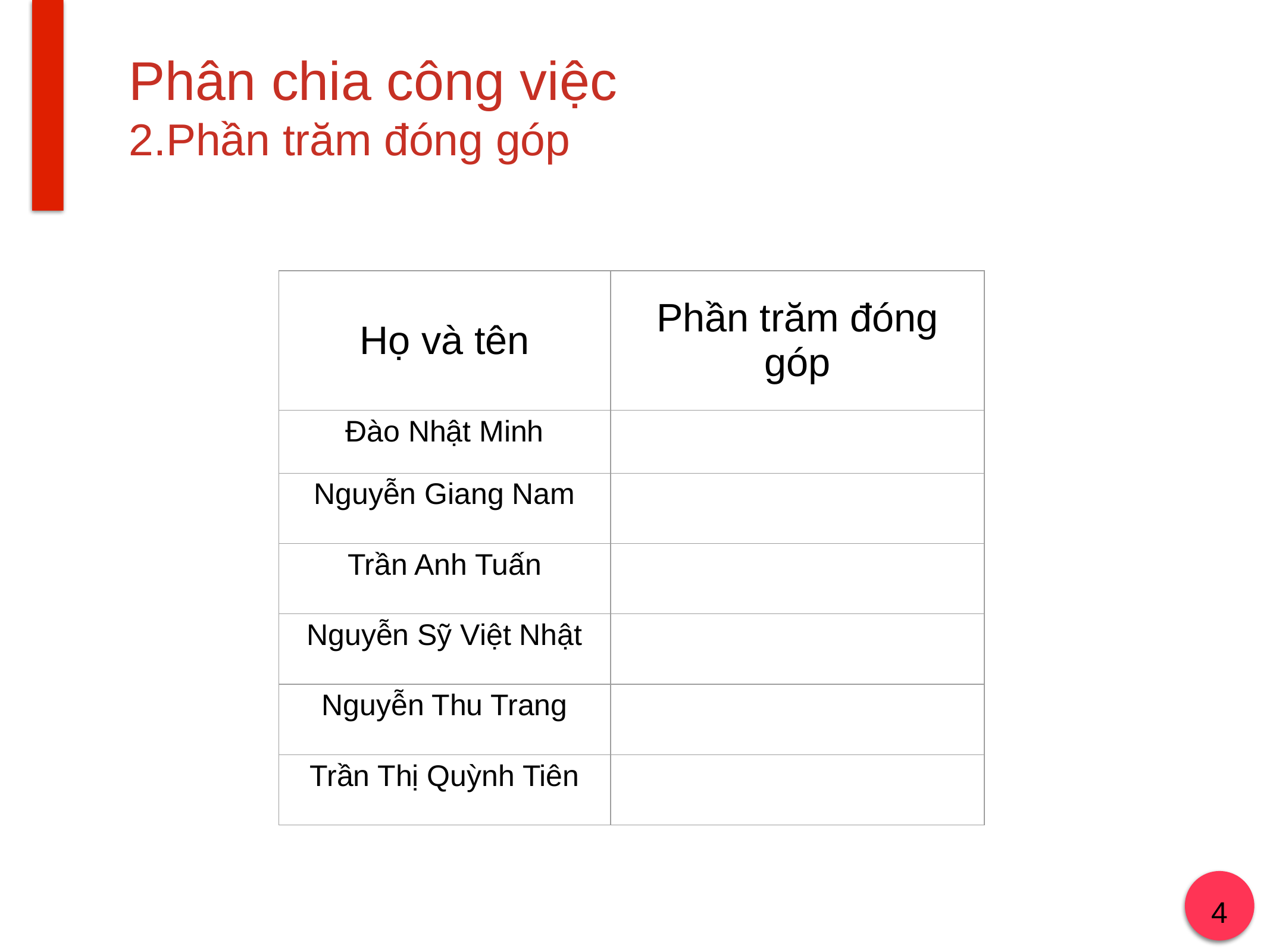

# Phân chia công việc 2.Phần trăm đóng góp

| Họ và tên | Phần trăm đóng góp |
| --- | --- |
| Đào Nhật Minh |  |
| Nguyễn Giang Nam |  |
| Trần Anh Tuấn |  |
| Nguyễn Sỹ Việt Nhật |  |
| Nguyễn Thu Trang |  |
| Trần Thị Quỳnh Tiên |  |
4